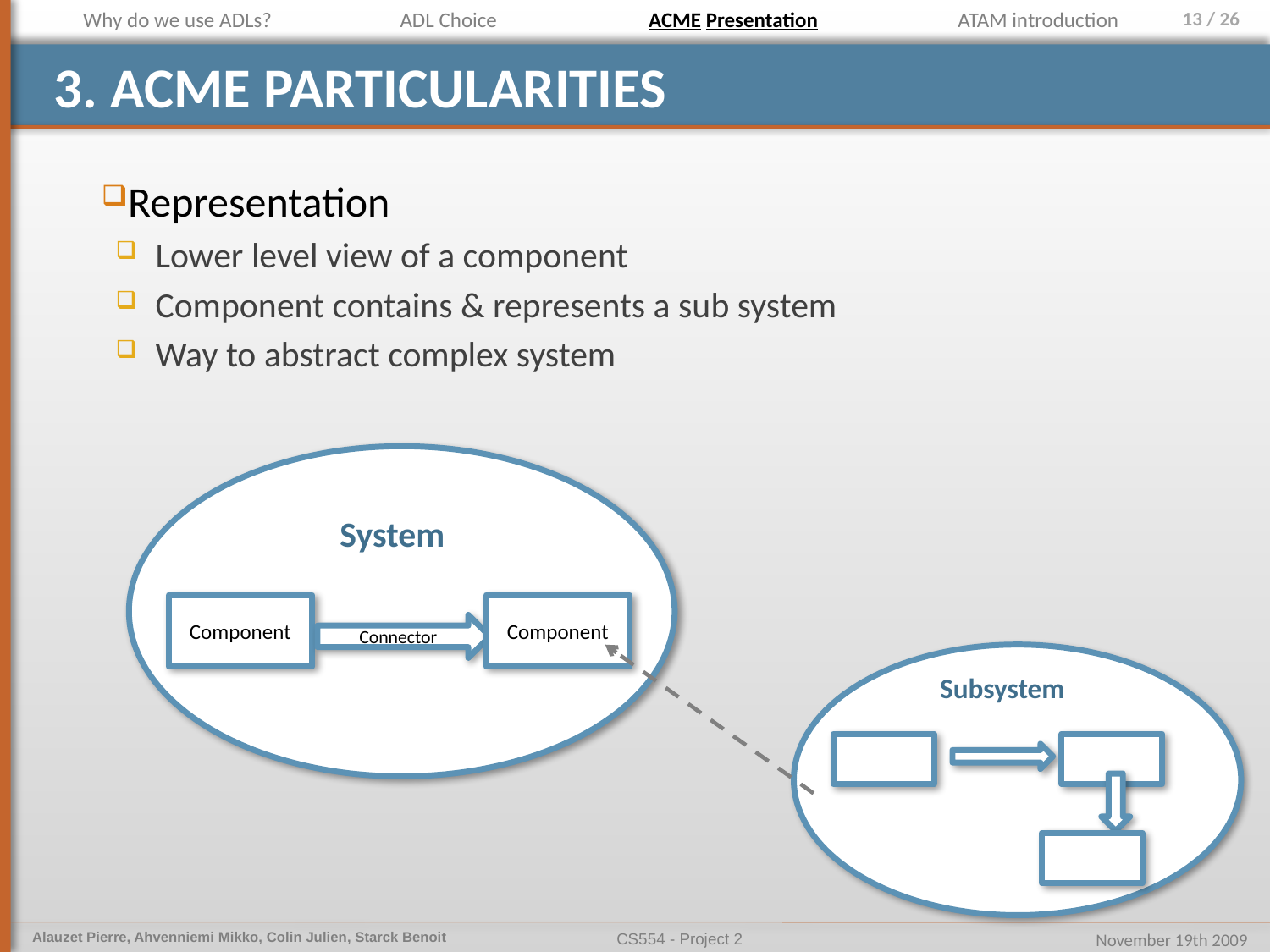

Why do we use ADLs?
ADL Choice
ACME Presentation
ATAM introduction
# 3. ACME particularities
Representation
Lower level view of a component
Component contains & represents a sub system
Way to abstract complex system

System
Component
Component
Connector

Subsystem